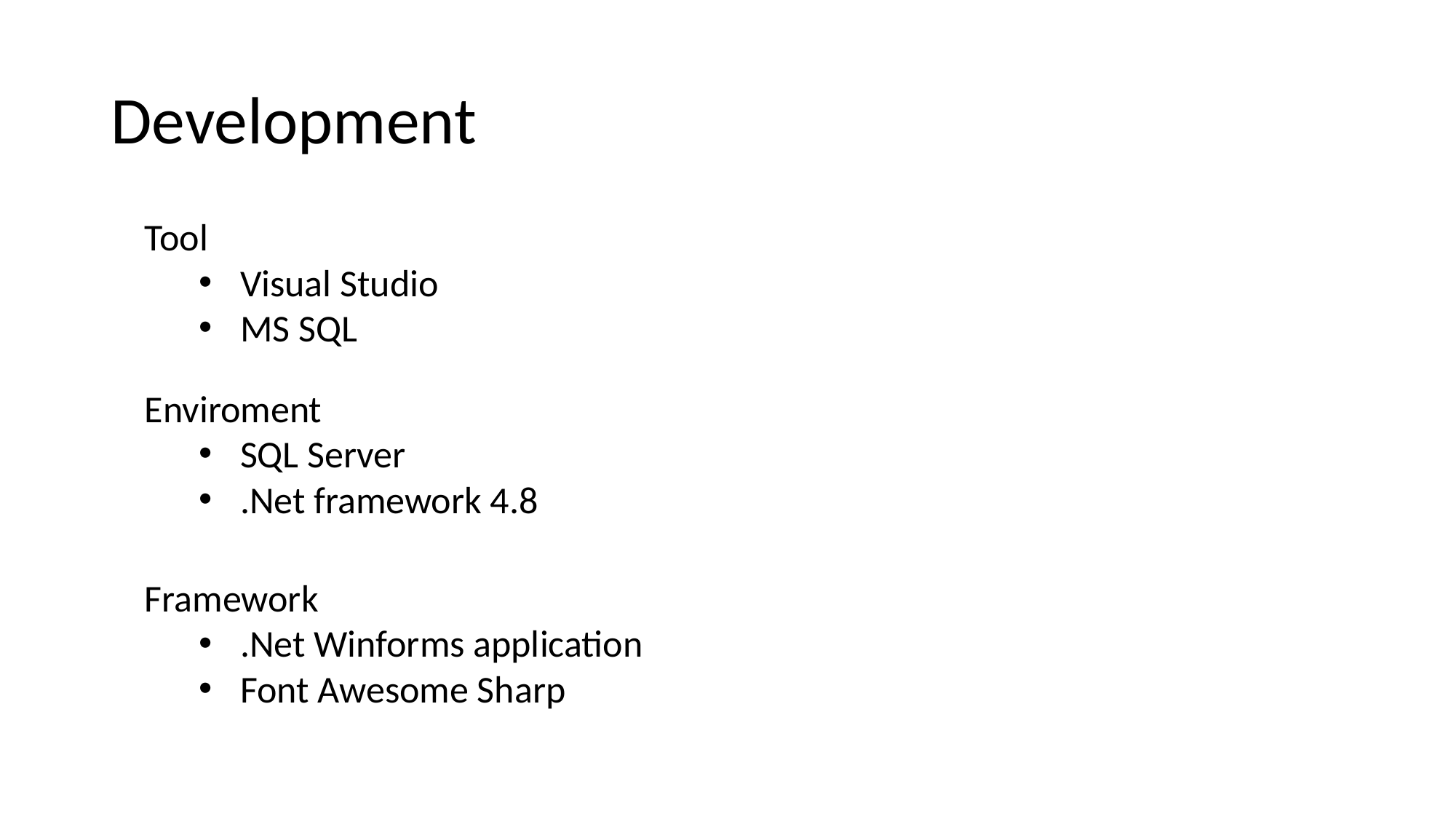

Development
Tool
Visual Studio
MS SQL

Enviroment
SQL Server
.Net framework 4.8
Framework
.Net Winforms application
Font Awesome Sharp